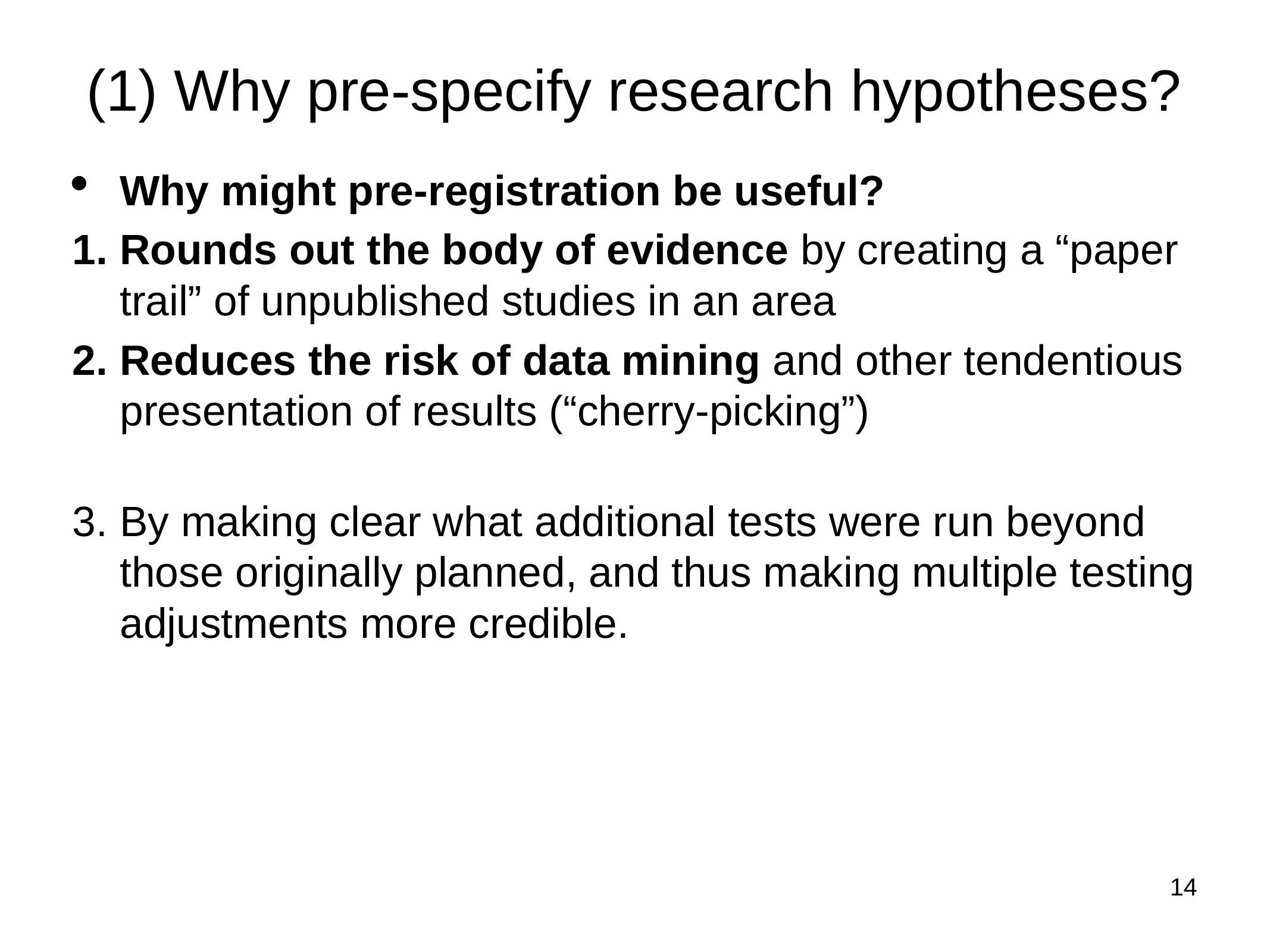

(1) Why pre-specify research hypotheses?
Why might pre-registration be useful?
Rounds out the body of evidence by creating a “paper trail” of unpublished studies in an area
Reduces the risk of data mining and other tendentious presentation of results (“cherry-picking”)
By making clear what additional tests were run beyond those originally planned, and thus making multiple testing adjustments more credible.

14